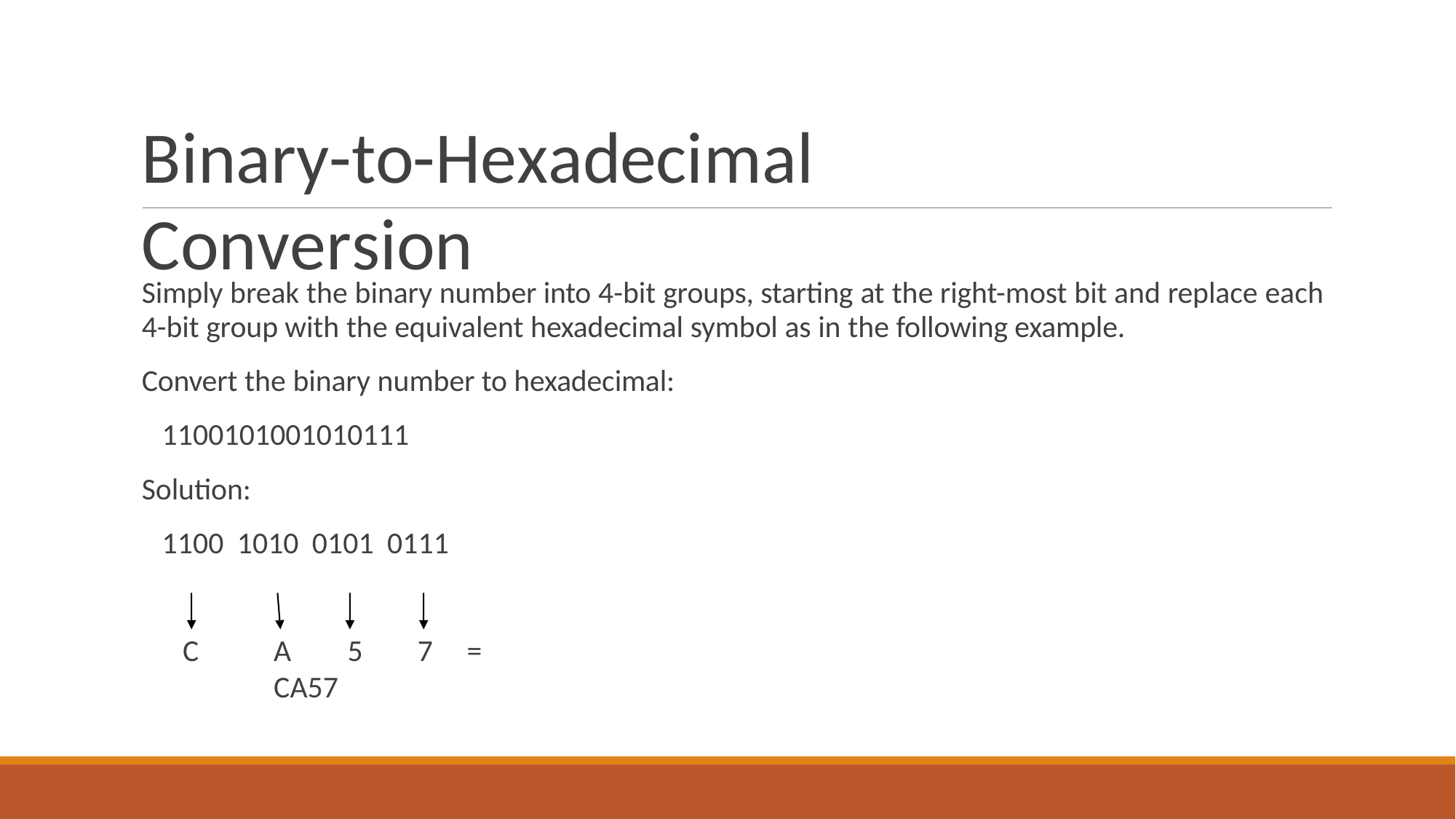

# Binary-to-Hexadecimal Conversion
Simply break the binary number into 4-bit groups, starting at the right-most bit and replace each
4-bit group with the equivalent hexadecimal symbol as in the following example.
Convert the binary number to hexadecimal:
1100101001010111
Solution:
1100 1010 0101 0111

C
A	5	7	= CA57